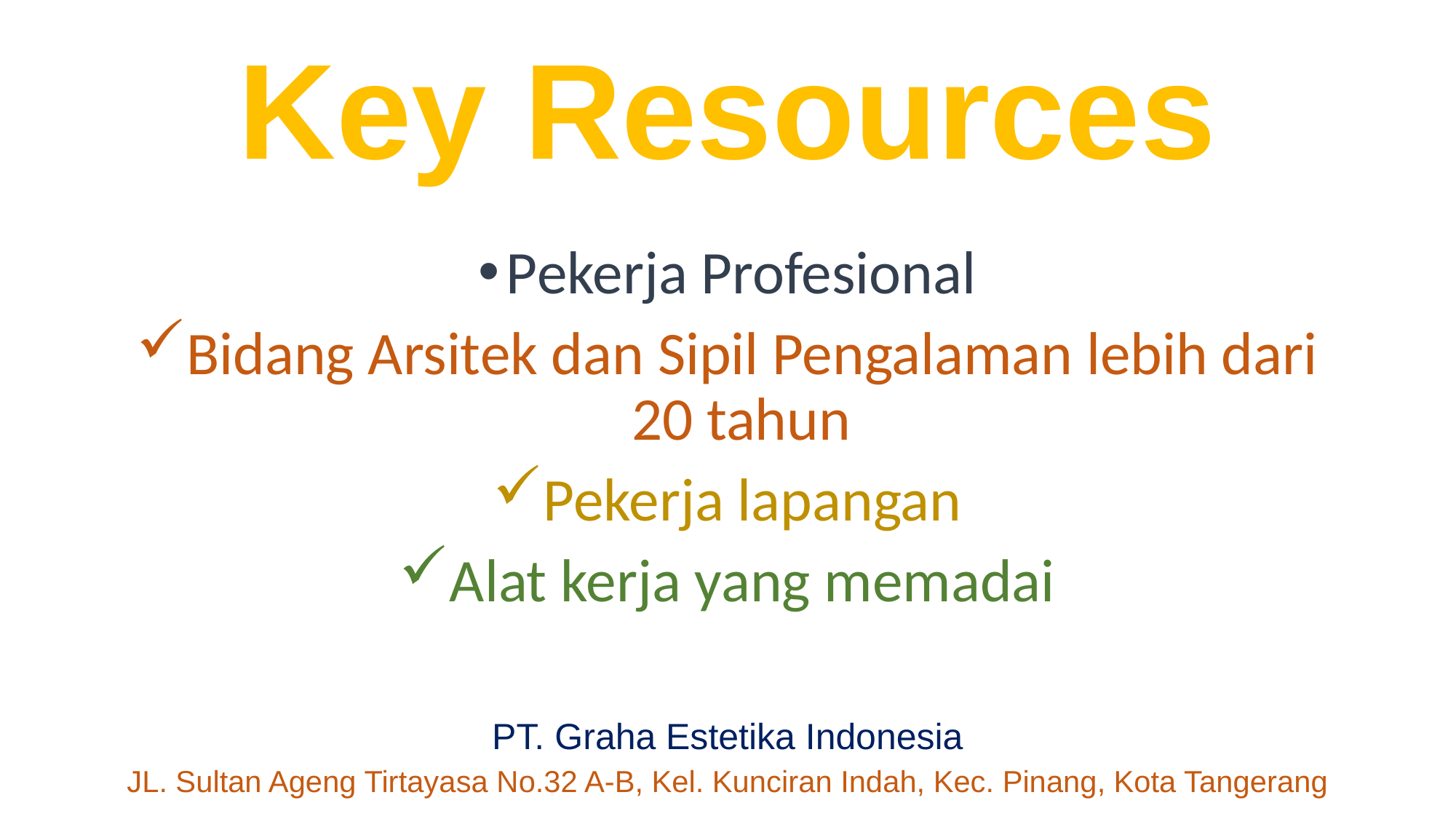

# Key Resources

Pekerja Profesional
Bidang Arsitek dan Sipil Pengalaman lebih dari 20 tahun
Pekerja lapangan
Alat kerja yang memadai

PT. Graha Estetika Indonesia
JL. Sultan Ageng Tirtayasa No.32 A-B, Kel. Kunciran Indah, Kec. Pinang, Kota Tangerang